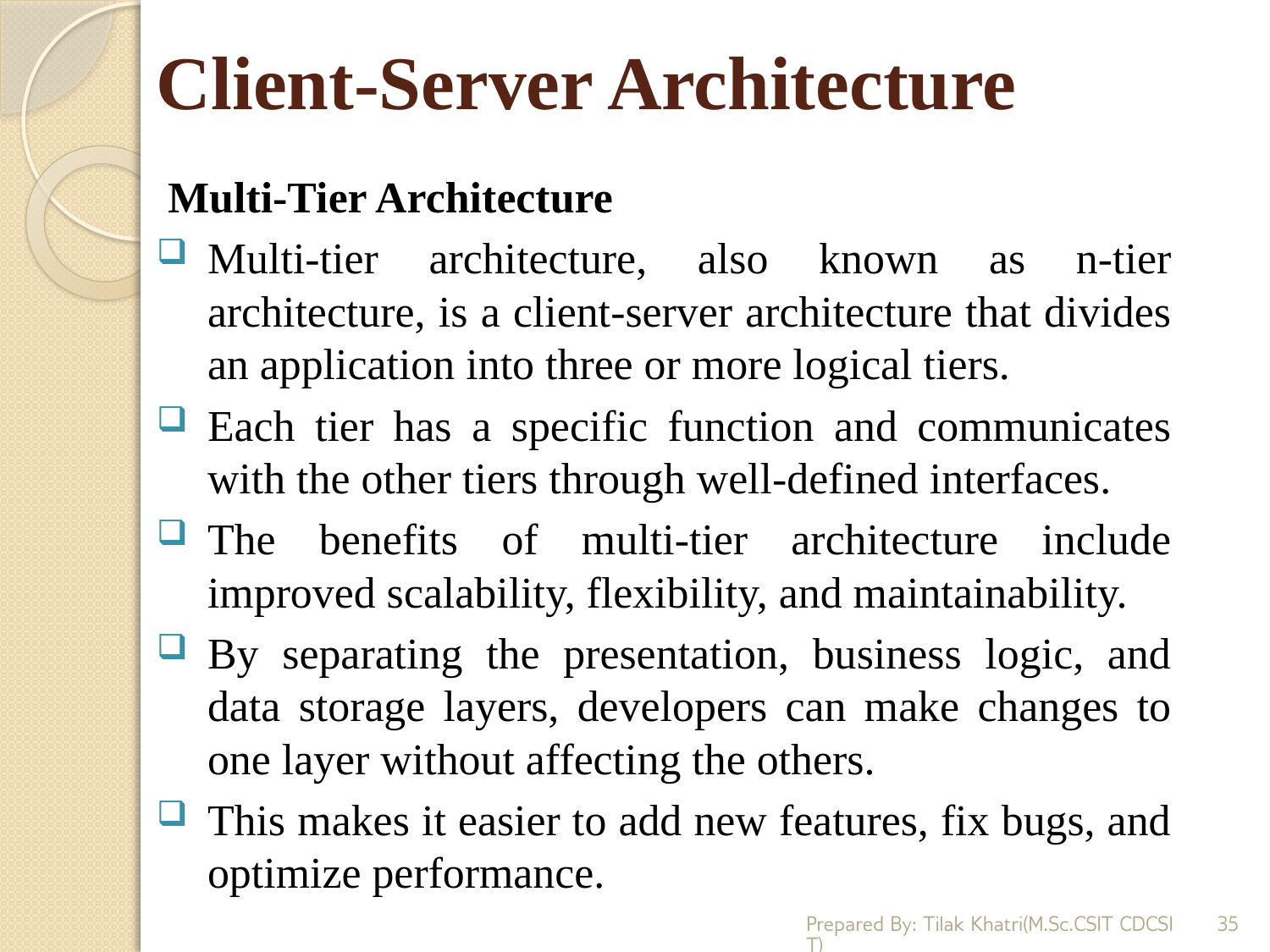

# Client-Server Architecture
Multi-Tier Architecture
Multi-tier architecture, also known as n-tier architecture, is a client-server architecture that divides an application into three or more logical tiers.
Each tier has a specific function and communicates with the other tiers through well-defined interfaces.
The benefits of multi-tier architecture include improved scalability, flexibility, and maintainability.
By separating the presentation, business logic, and data storage layers, developers can make changes to one layer without affecting the others.
This makes it easier to add new features, fix bugs, and optimize performance.

Prepared By: Tilak Khatri(M.Sc.CSIT CDCSIT)
35